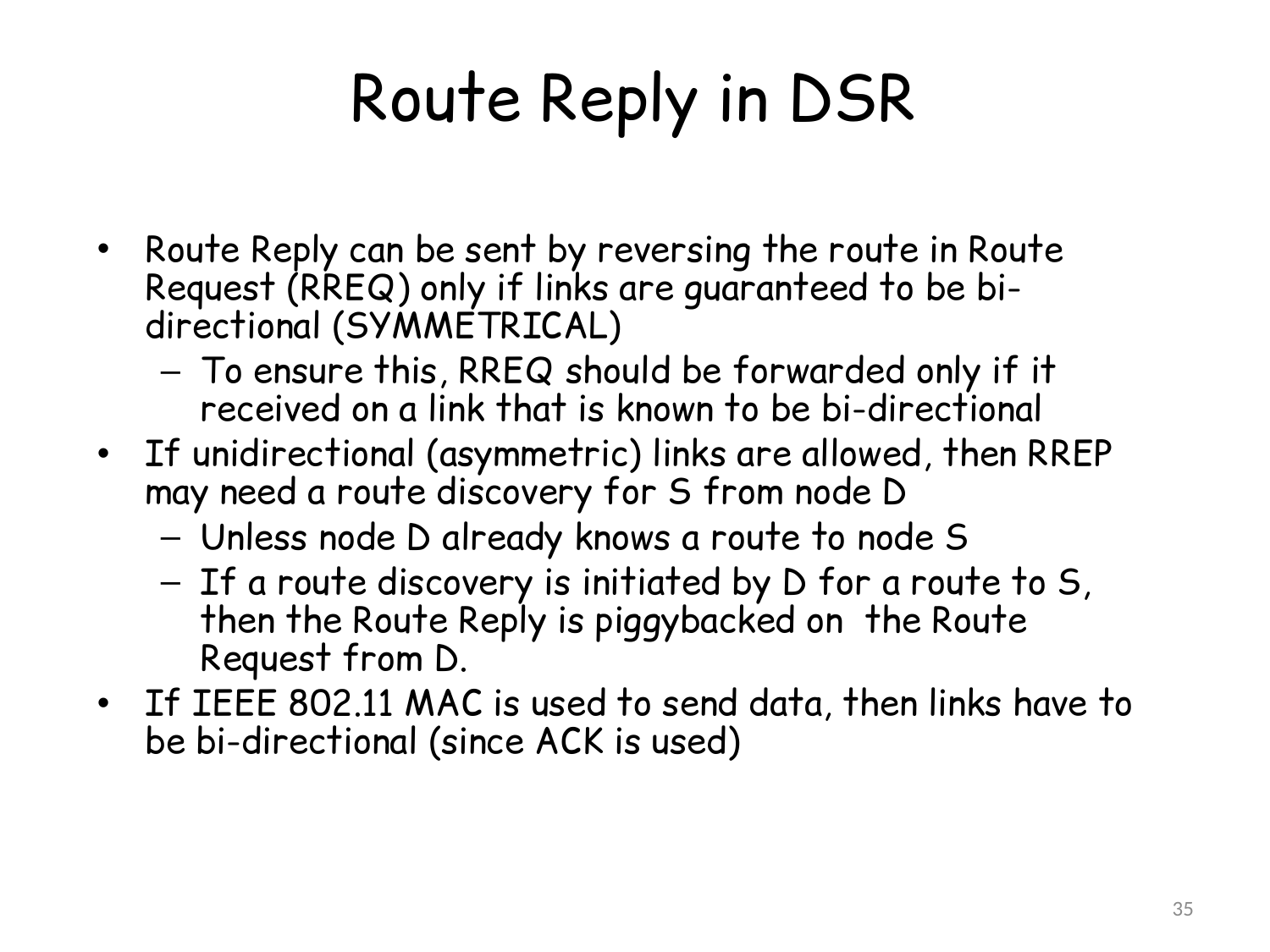

# Route Reply in DSR

Route Reply can be sent by reversing the route in Route Request (RREQ) only if links are guaranteed to be bi-directional (SYMMETRICAL)
To ensure this, RREQ should be forwarded only if it received on a link that is known to be bi-directional
If unidirectional (asymmetric) links are allowed, then RREP may need a route discovery for S from node D
Unless node D already knows a route to node S
If a route discovery is initiated by D for a route to S, then the Route Reply is piggybacked on  the Route Request from D.
If IEEE 802.11 MAC is used to send data, then links have to be bi-directional (since ACK is used)
35